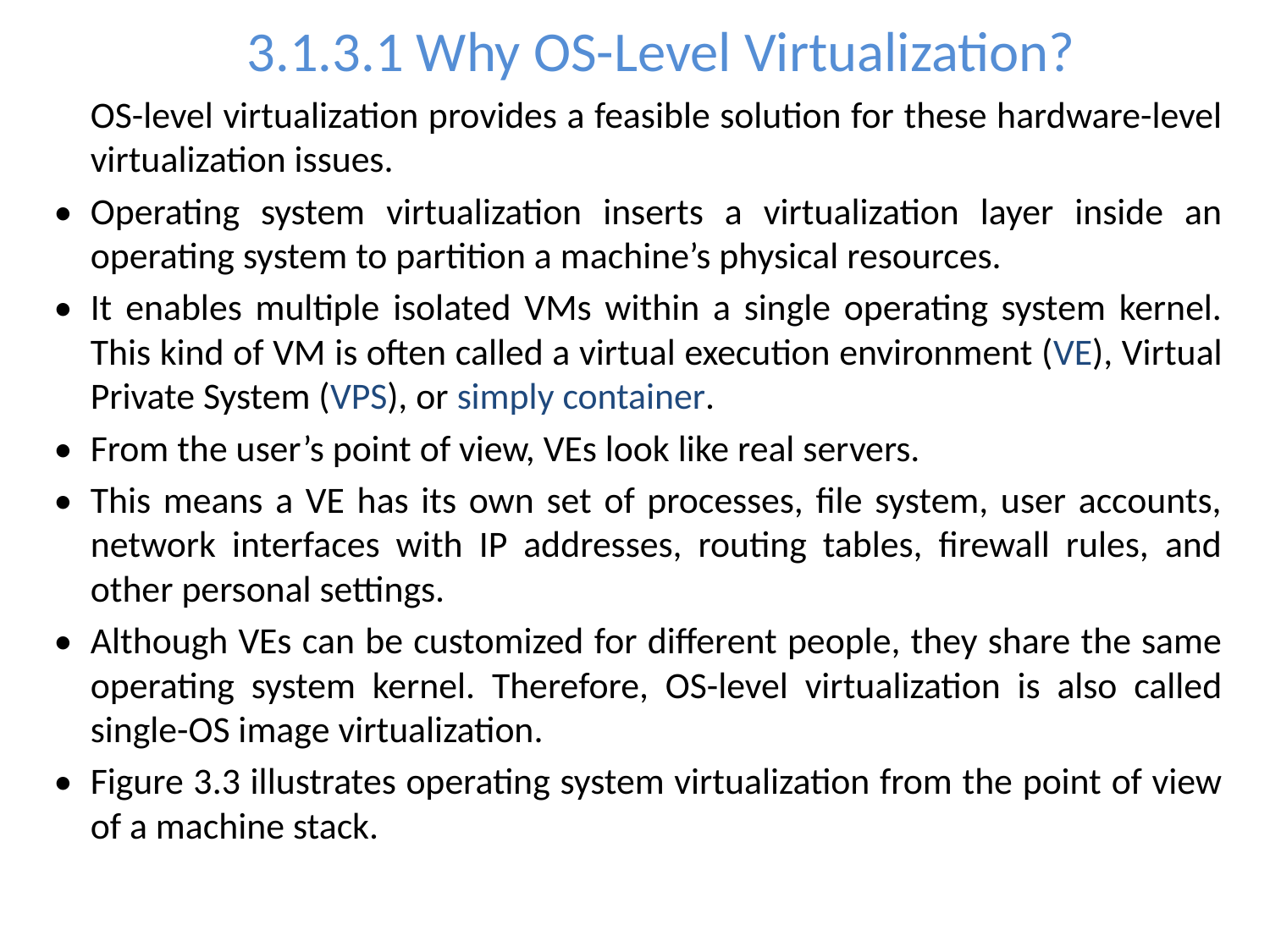

VE
# 3.1.3.1 Why OS-Level Virtualization?
	OS-level virtualization provides a feasible solution for these hardware-level virtualization issues.
•	Operating system virtualization inserts a virtualization layer inside an operating system to partition a machine’s physical resources.
•	It enables multiple isolated VMs within a single operating system kernel. This kind of VM is often called a virtual execution environment (VE), Virtual Private System (VPS), or simply container.
•	From the user’s point of view, VEs look like real servers.
•	This means a VE has its own set of processes, file system, user accounts, network interfaces with IP addresses, routing tables, firewall rules, and other personal settings.
•	Although VEs can be customized for different people, they share the same operating system kernel. Therefore, OS-level virtualization is also called single-OS image virtualization.
•	Figure 3.3 illustrates operating system virtualization from the point of view of a machine stack.